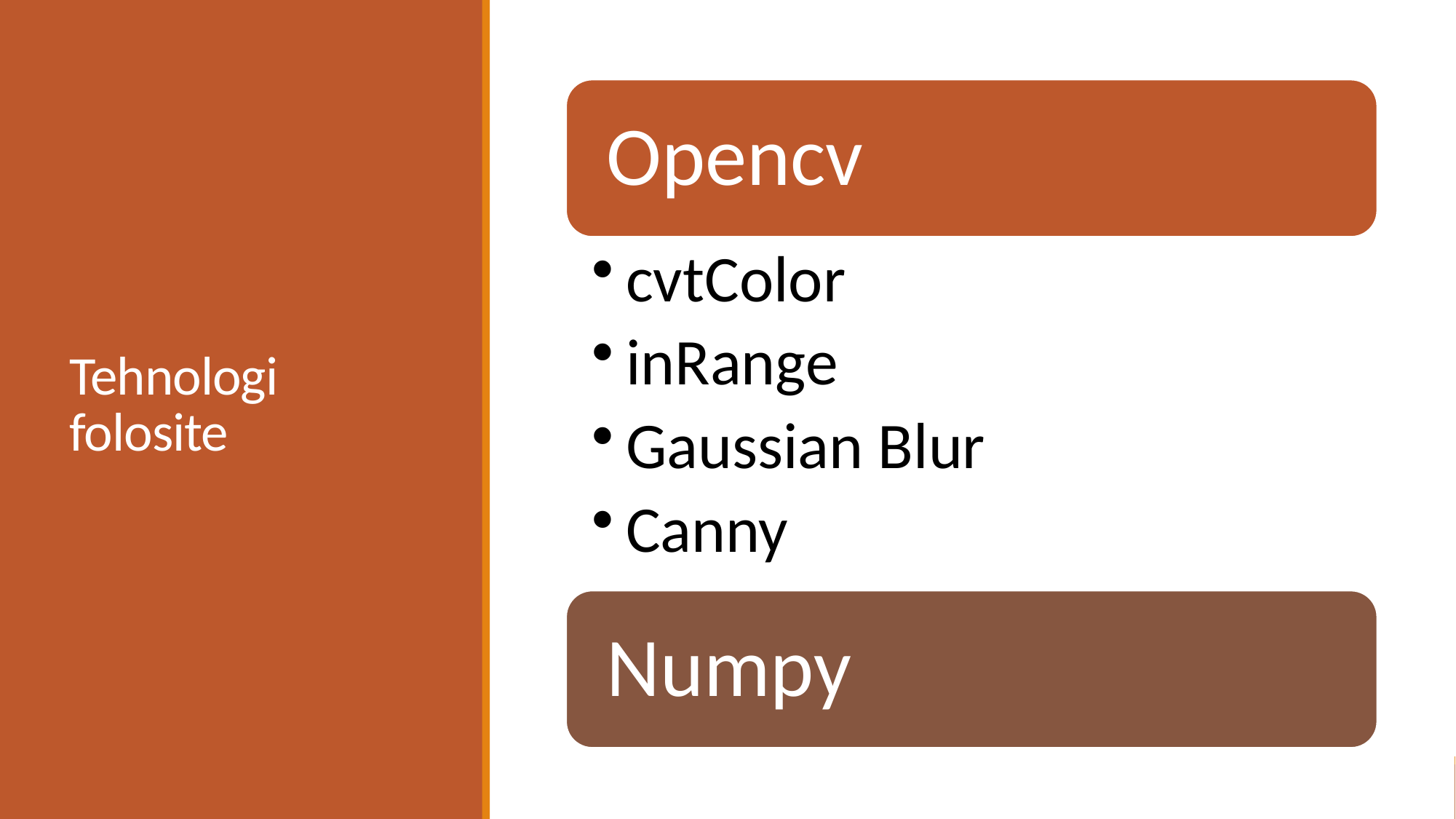

# Tehnologi folosite
Opencv
cvtColor
inRange
Gaussian Blur
Canny
Numpy